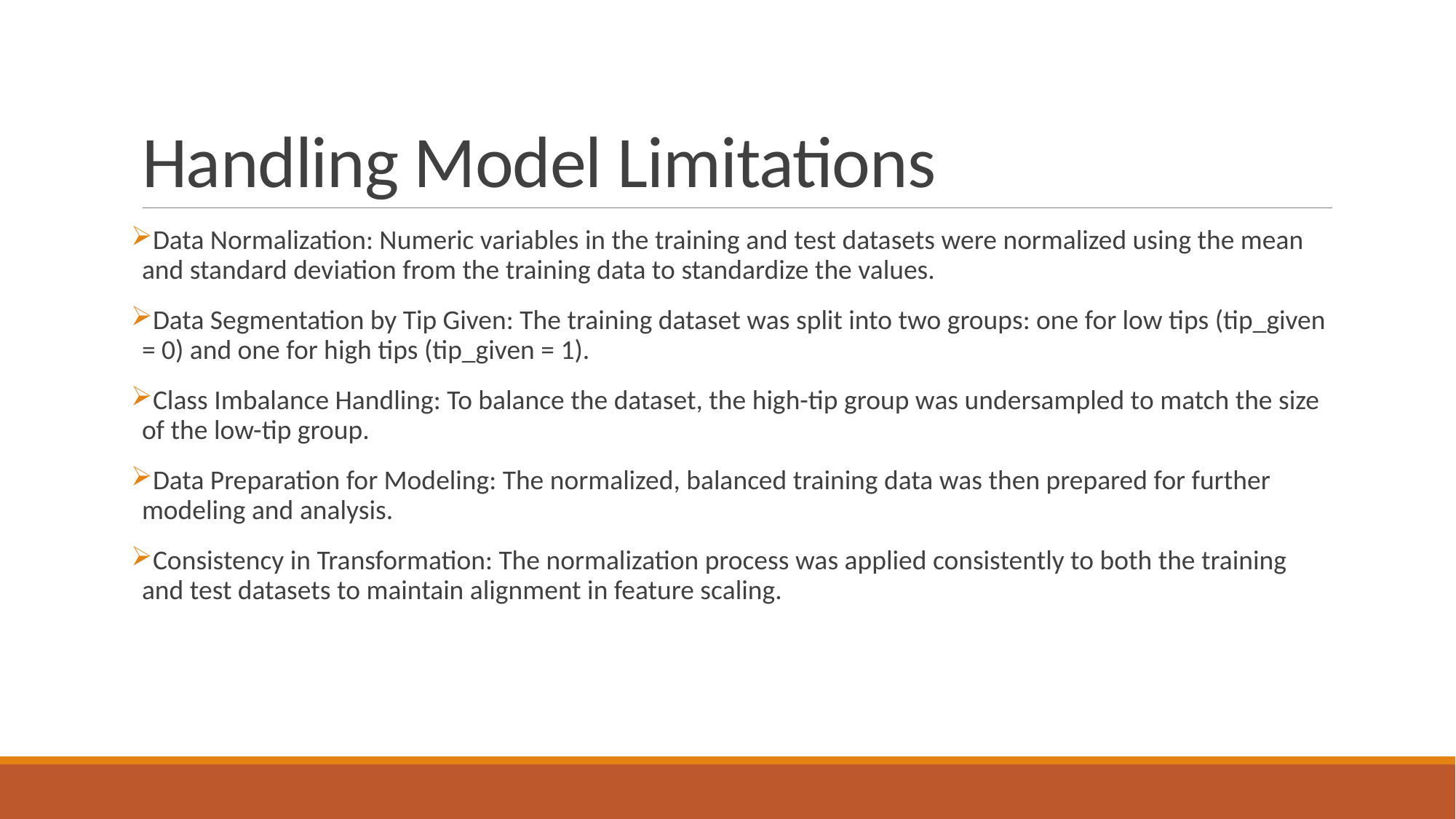

# Handling Model Limitations
Data Normalization: Numeric variables in the training and test datasets were normalized using the mean and standard deviation from the training data to standardize the values.
Data Segmentation by Tip Given: The training dataset was split into two groups: one for low tips (tip_given = 0) and one for high tips (tip_given = 1).
Class Imbalance Handling: To balance the dataset, the high-tip group was undersampled to match the size of the low-tip group.
Data Preparation for Modeling: The normalized, balanced training data was then prepared for further modeling and analysis.
Consistency in Transformation: The normalization process was applied consistently to both the training and test datasets to maintain alignment in feature scaling.